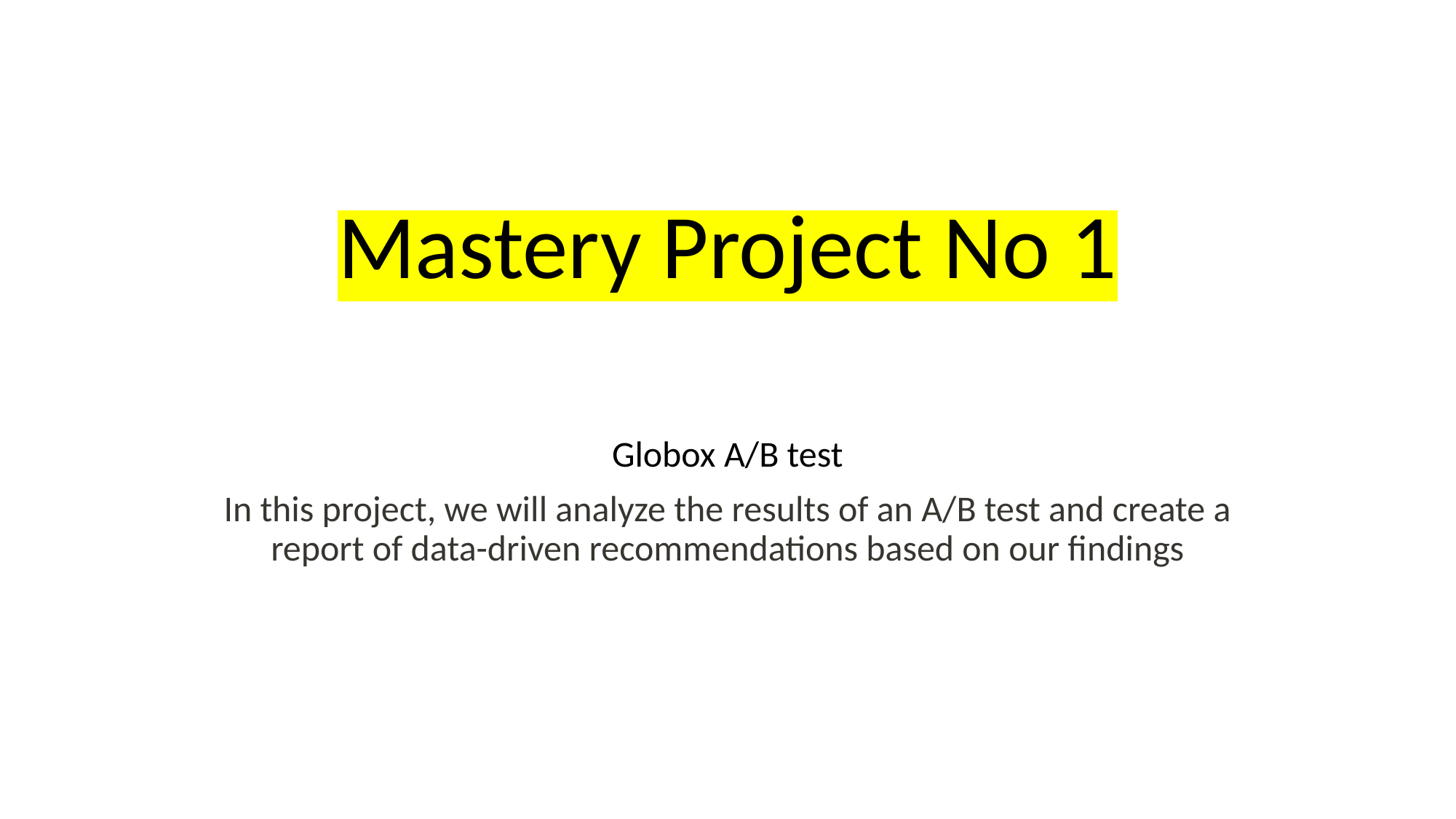

# Mastery Project No 1
Globox A/B test
In this project, we will analyze the results of an A/B test and create a report of data-driven recommendations based on our findings